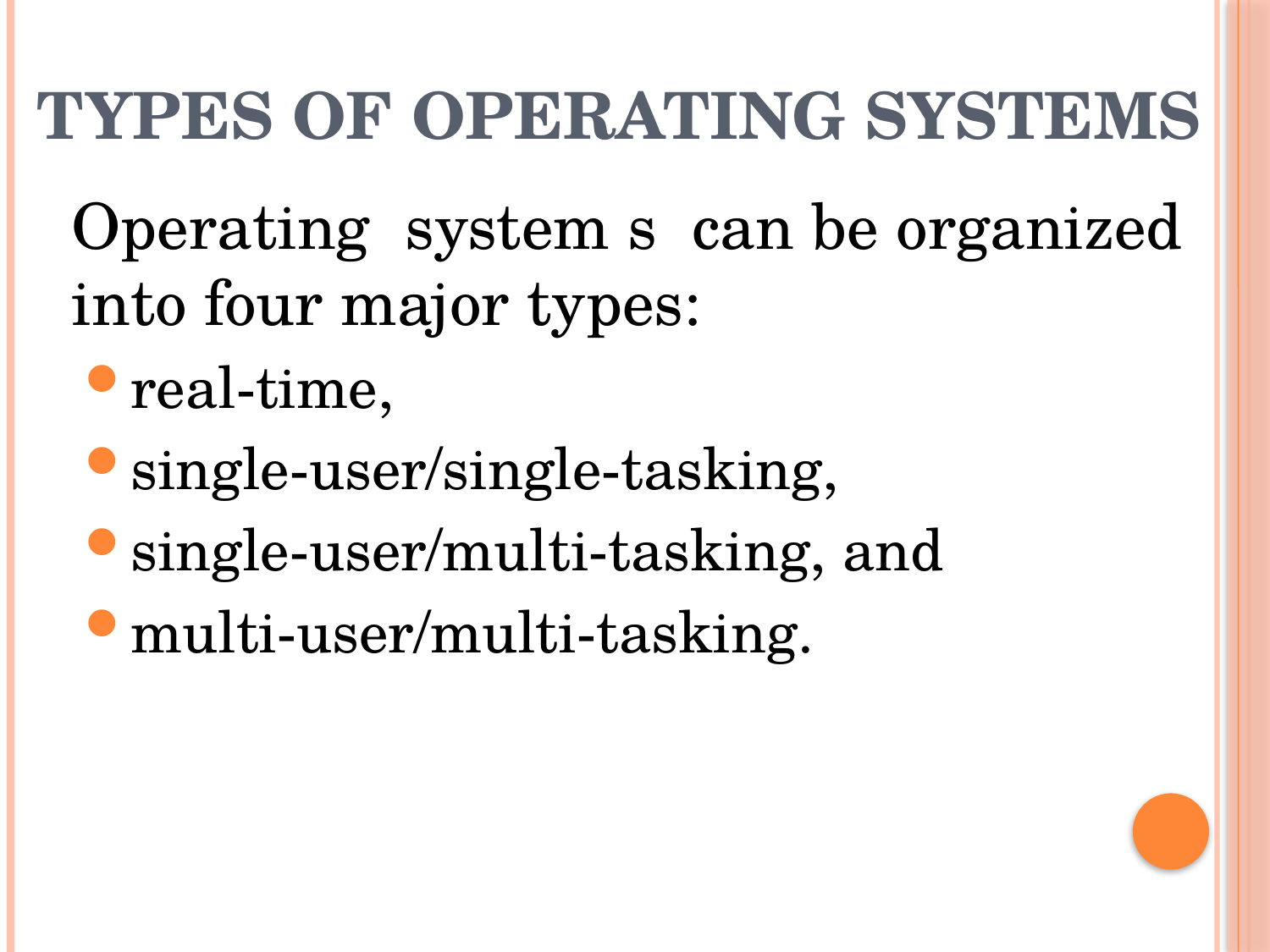

# Types of Operating Systems
	Operating  system s  can be organized into four major types:
real-time,
single-user/single-tasking,
single-user/multi-tasking, and
multi-user/multi-tasking.